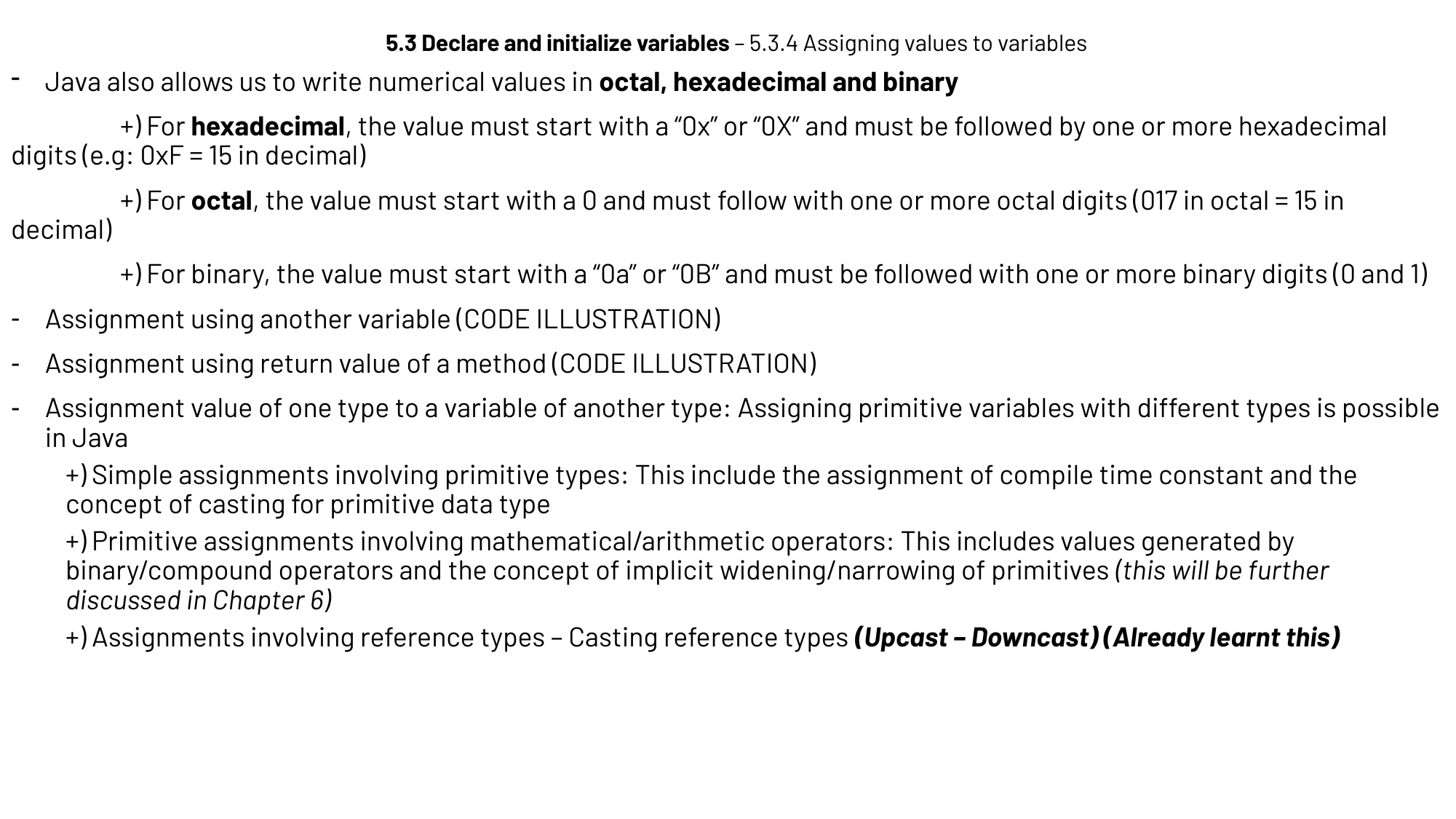

5.3 Declare and initialize variables – 5.3.4 Assigning values to variables
Java also allows us to write numerical values in octal, hexadecimal and binary
	+) For hexadecimal, the value must start with a “0x” or “0X” and must be followed by one or more hexadecimal digits (e.g: 0xF = 15 in decimal)
	+) For octal, the value must start with a 0 and must follow with one or more octal digits (017 in octal = 15 in decimal)
	+) For binary, the value must start with a “0a” or “0B” and must be followed with one or more binary digits (0 and 1)
Assignment using another variable (CODE ILLUSTRATION)
Assignment using return value of a method (CODE ILLUSTRATION)
Assignment value of one type to a variable of another type: Assigning primitive variables with different types is possible in Java
+) Simple assignments involving primitive types: This include the assignment of compile time constant and the concept of casting for primitive data type
+) Primitive assignments involving mathematical/arithmetic operators: This includes values generated by binary/compound operators and the concept of implicit widening/narrowing of primitives (this will be further discussed in Chapter 6)
+) Assignments involving reference types – Casting reference types (Upcast – Downcast) (Already learnt this)